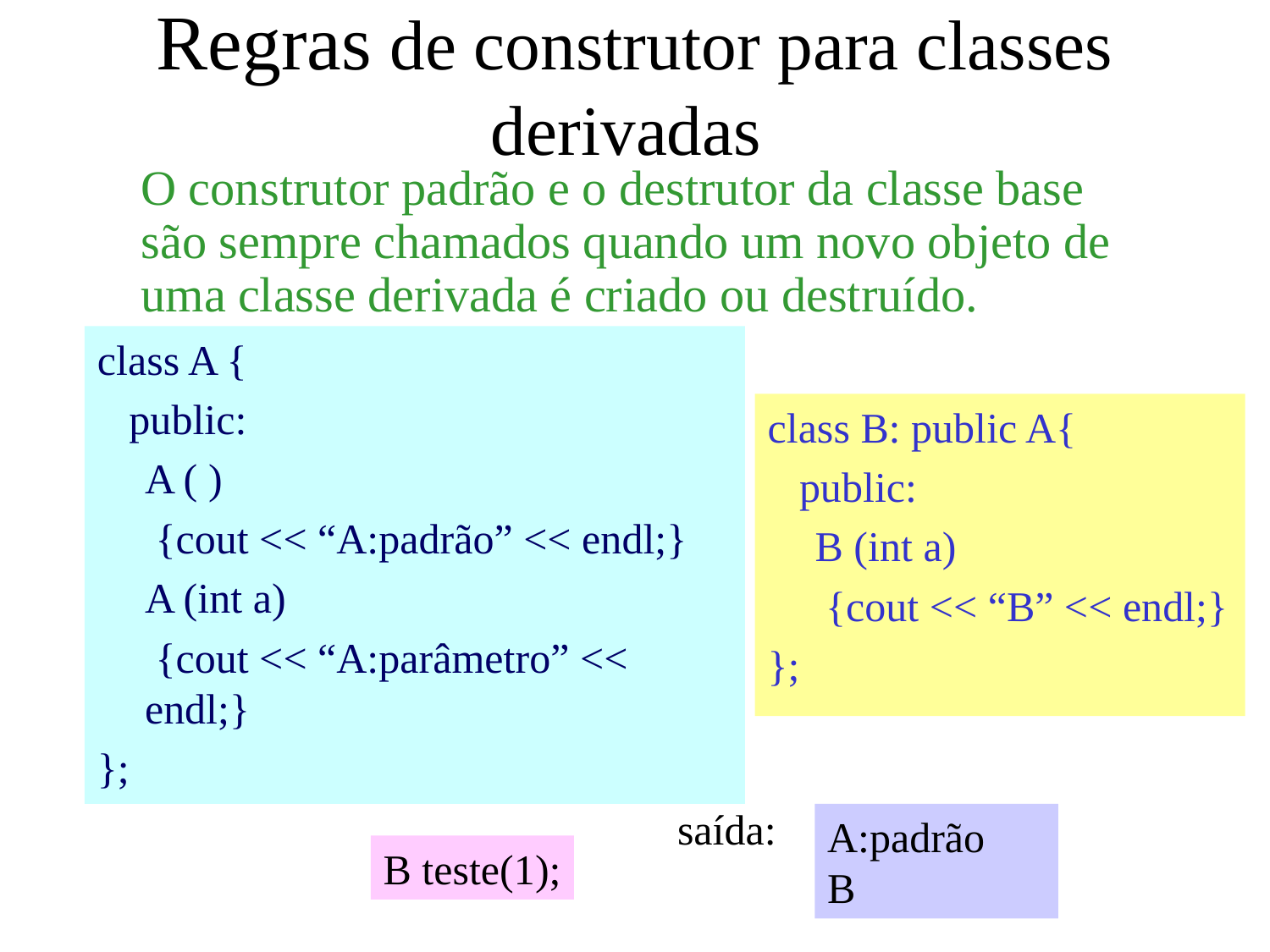

# Regras de construtor para classes derivadas
	O construtor padrão e o destrutor da classe base são sempre chamados quando um novo objeto de uma classe derivada é criado ou destruído.
class A {
   public:
	A ( )
	 {cout << “A:padrão” << endl;}
	A (int a)
	 {cout << “A:parâmetro” << endl;}
};
class B: public A{
   public:
	B (int a)
	 {cout << “B” << endl;}
};
saída:
A:padrão
B
B teste(1);
18